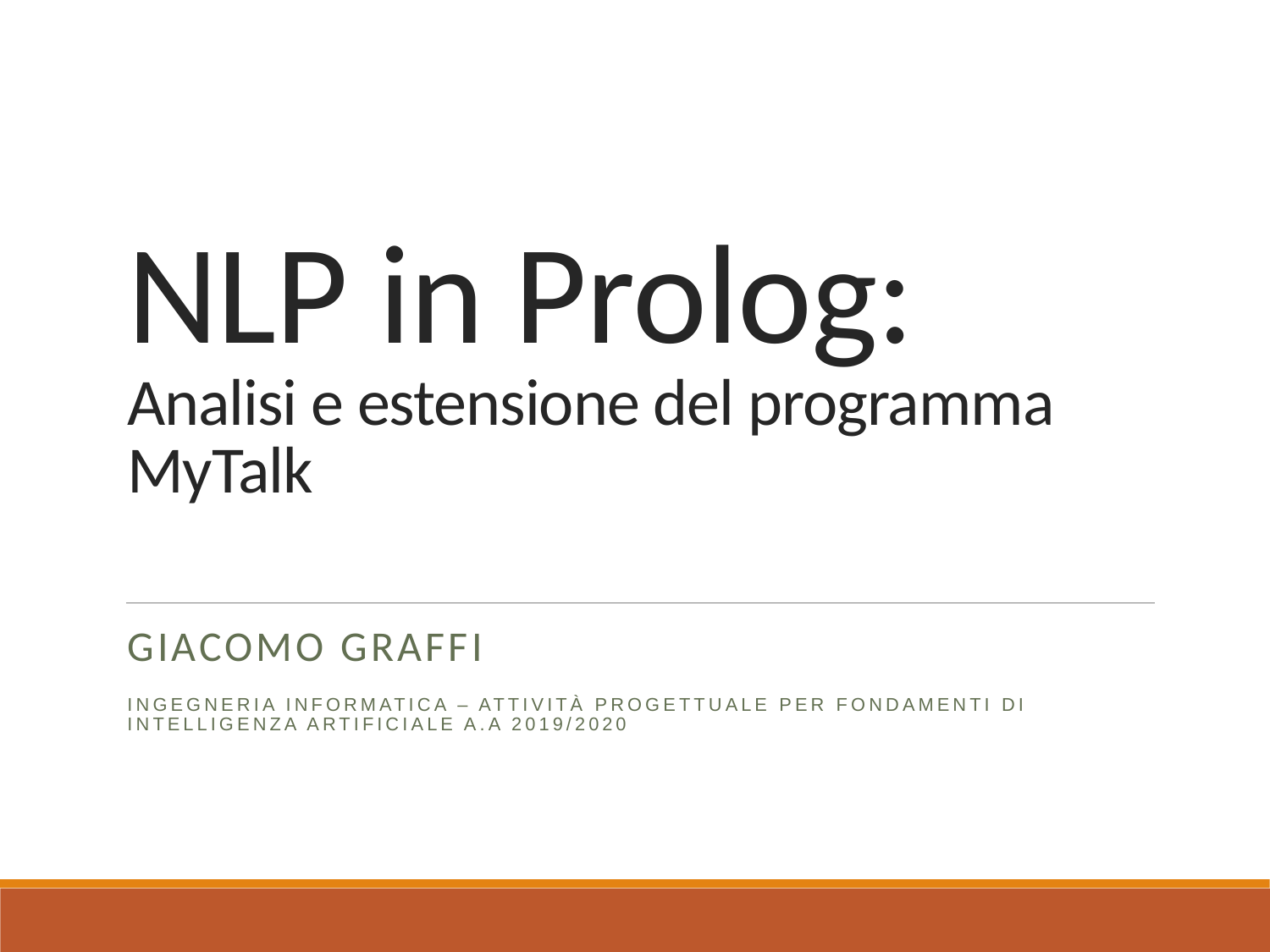

# NLP in Prolog: Analisi e estensione del programma MyTalk
Giacomo Graffi
Ingegneria Informatica – Attività progettuale per Fondamenti di Intelligenza Artificiale A.a 2019/2020